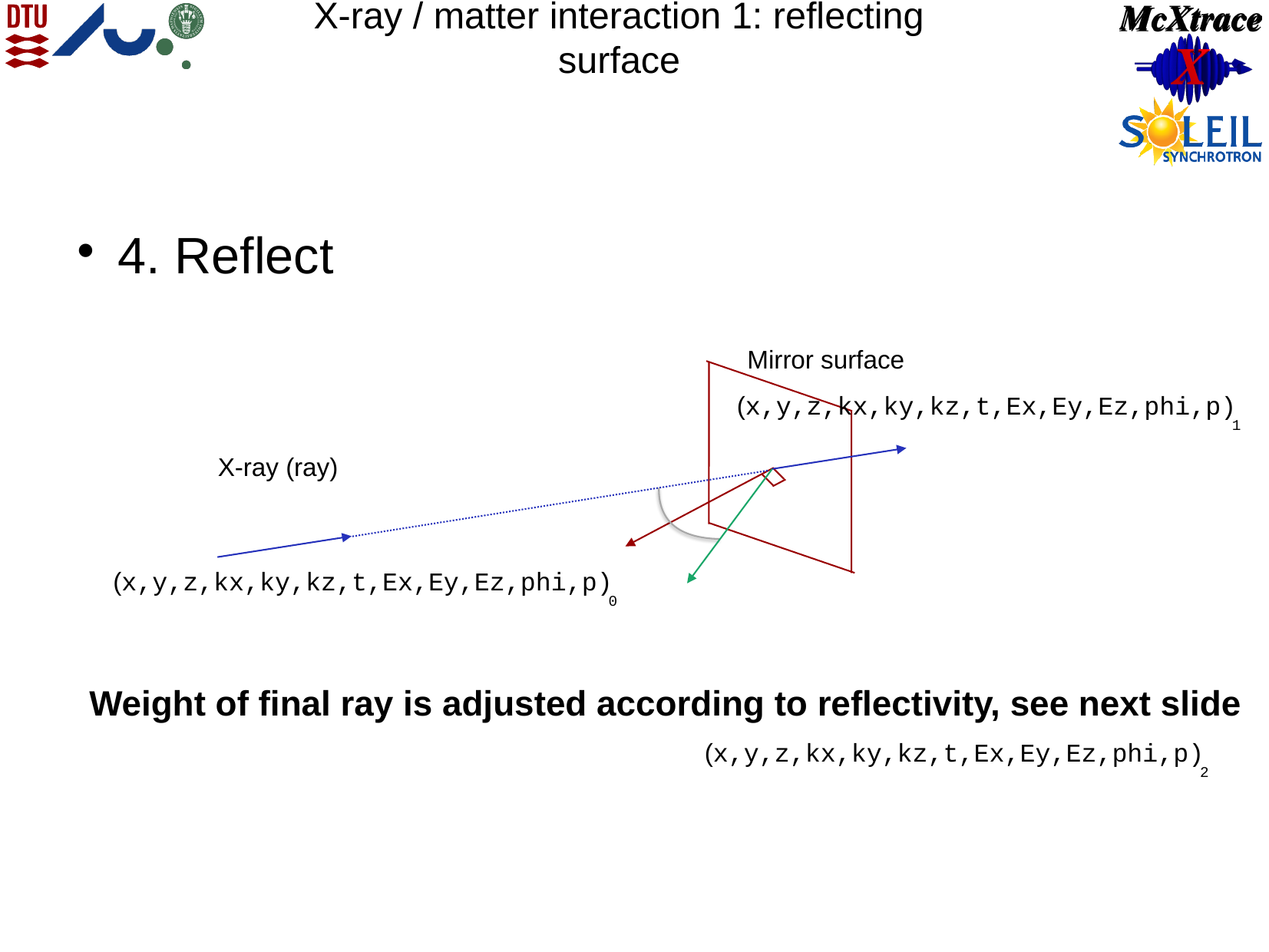

X-ray / matter interaction 1: reflecting surface
4. Reflect
Mirror surface

(x,y,z,kx,ky,kz,t,Ex,Ey,Ez,phi,p)
1

X-ray (ray)

(x,y,z,kx,ky,kz,t,Ex,Ey,Ez,phi,p)
0
Weight of final ray is adjusted according to reflectivity, see next slide
(x,y,z,kx,ky,kz,t,Ex,Ey,Ez,phi,p)
2